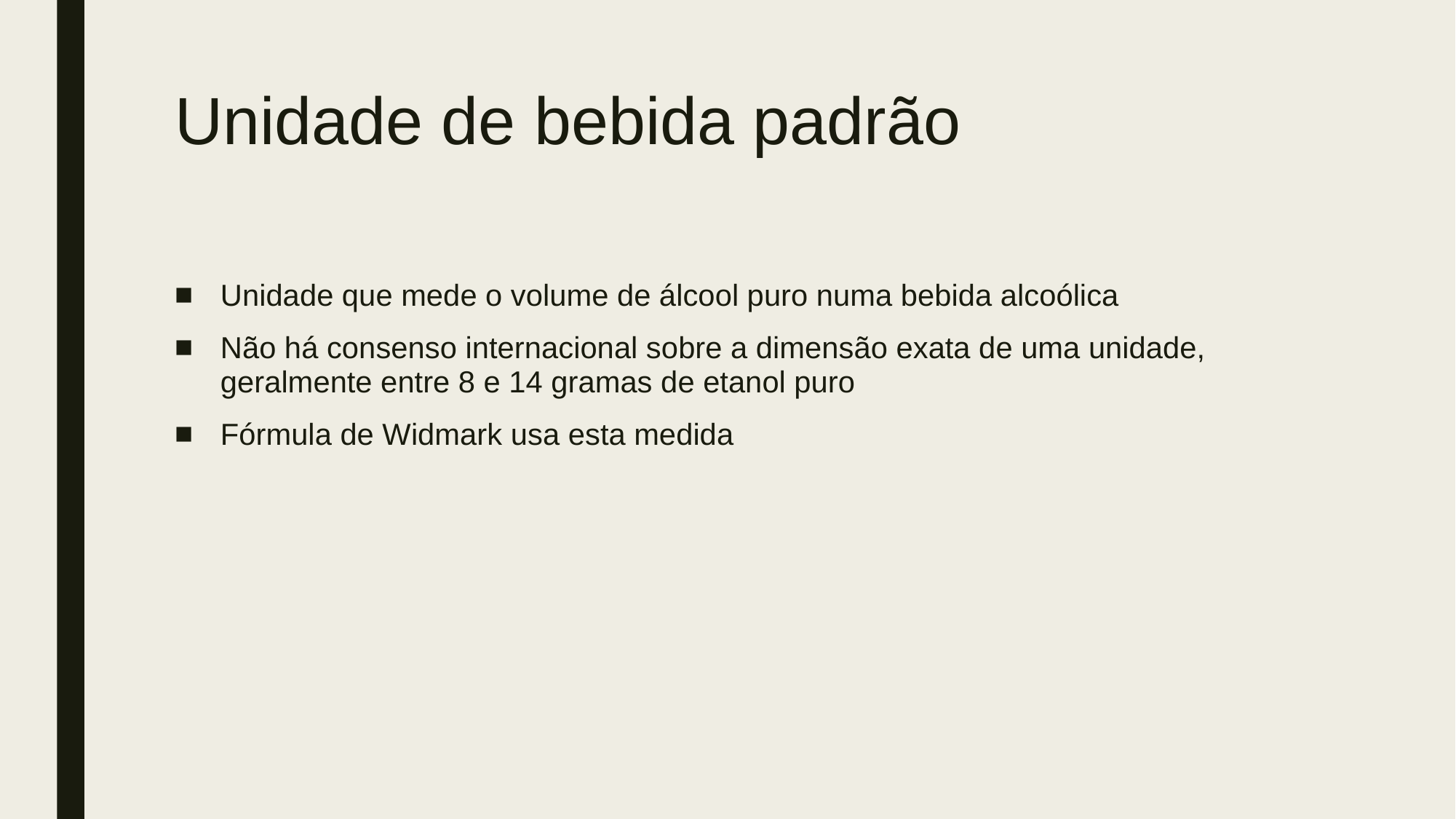

# Unidade de bebida padrão
Unidade que mede o volume de álcool puro numa bebida alcoólica
Não há consenso internacional sobre a dimensão exata de uma unidade, geralmente entre 8 e 14 gramas de etanol puro
Fórmula de Widmark usa esta medida